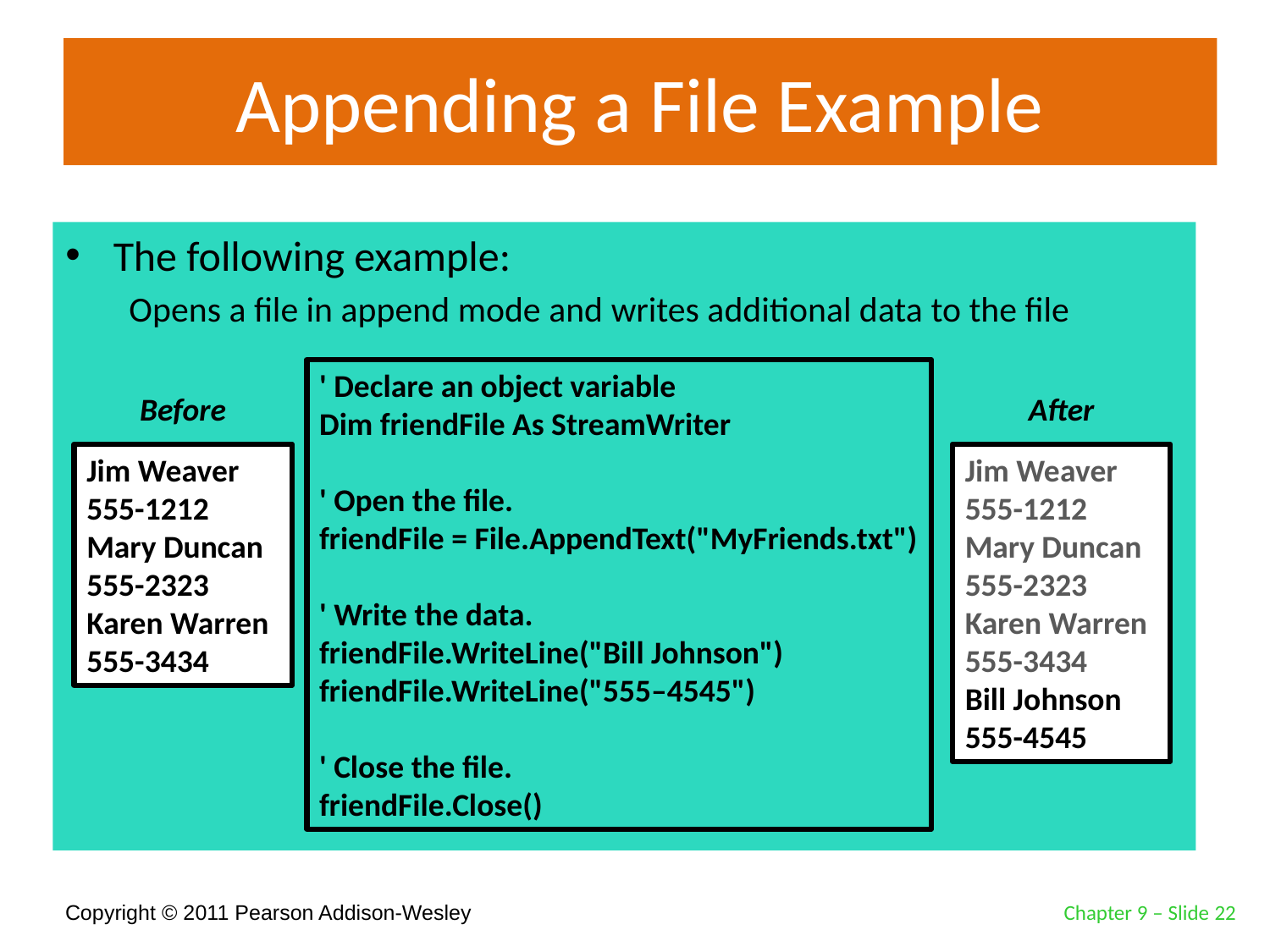

# Appending a File Example
The following example:
Opens a file in append mode and writes additional data to the file

' Declare an object variable
Dim friendFile As StreamWriter

' Open the file.
friendFile = File.AppendText("MyFriends.txt")

' Write the data.
friendFile.WriteLine("Bill Johnson")
friendFile.WriteLine("555–4545")

' Close the file.
friendFile.Close()
Jim Weaver
555-1212
Mary Duncan
555-2323
Karen Warren
555-3434
Jim Weaver
555-1212
Mary Duncan
555-2323
Karen Warren
555-3434
Bill Johnson
555-4545
Before
After
Chapter 9 – Slide 22